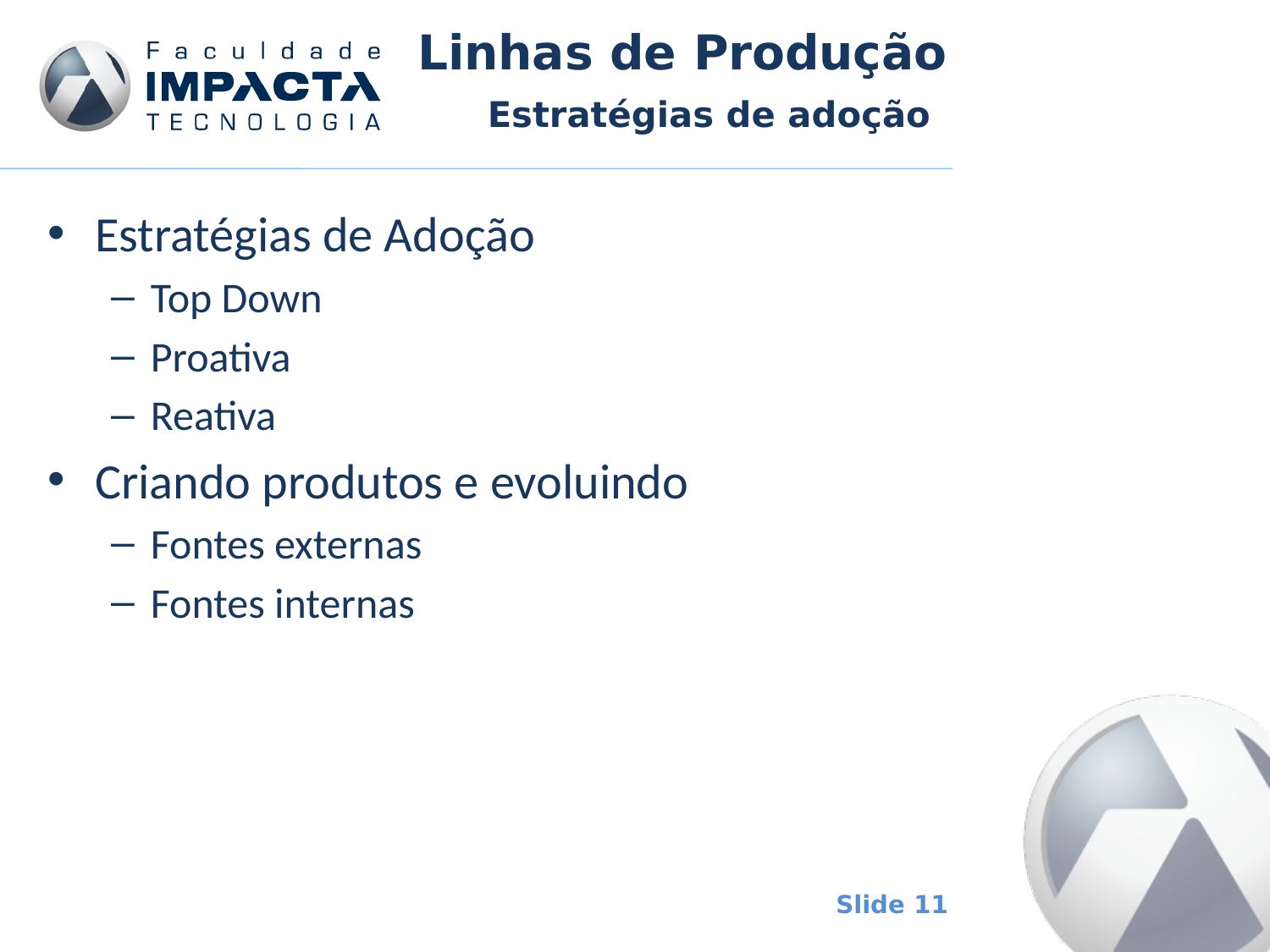

# Linhas de Produção
Estratégias de adoção
Estratégias de Adoção
Top Down
Proativa
Reativa
Criando produtos e evoluindo
Fontes externas
Fontes internas